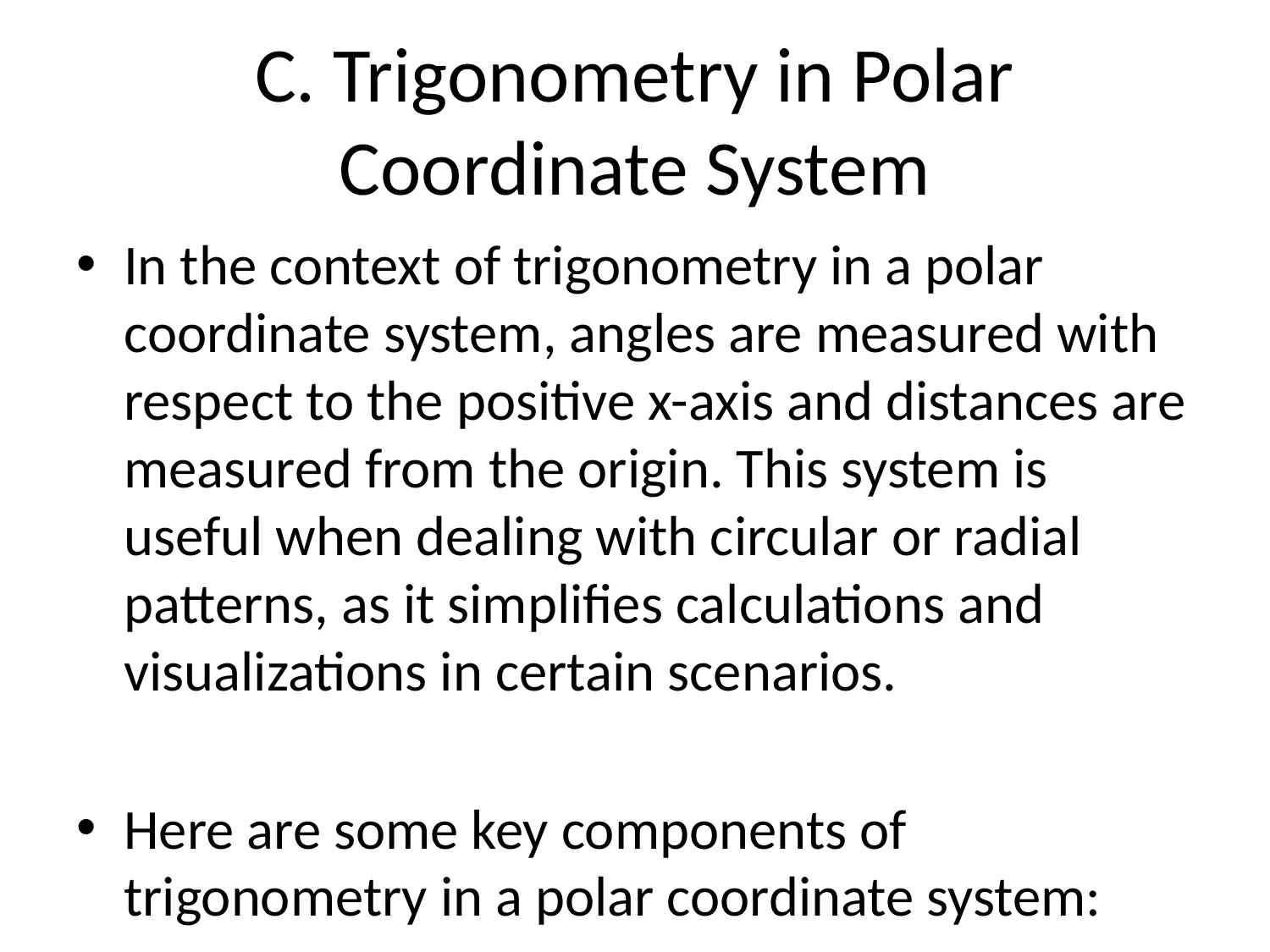

# C. Trigonometry in Polar Coordinate System
In the context of trigonometry in a polar coordinate system, angles are measured with respect to the positive x-axis and distances are measured from the origin. This system is useful when dealing with circular or radial patterns, as it simplifies calculations and visualizations in certain scenarios.

Here are some key components of trigonometry in a polar coordinate system:

1. **Representation of Points**: In a Cartesian coordinate system, points are represented as (x, y) coordinates. In a polar coordinate system, points are represented as (r, θ), where r represents the distance from the origin to the point, and θ represents the angle formed by the positive x-axis and the line segment connecting the origin to the point. The angle θ is measured in radians, usually from 0 to 2π (or 0 to 360 degrees).

2. **Trigonometric Functions**: In the polar coordinate system, trigonometric functions such as sine, cosine, and tangent can be defined in terms of r and θ. For instance, if (x, y) are Cartesian coordinates and r and θ are polar coordinates, then:

   - x = r * cos(θ)
   - y = r * sin(θ)

   These equations can be used to convert between polar coordinates and Cartesian coordinates.

3. **Law of Cosines and Law of Sines**: These fundamental laws of trigonometry can also be expressed in terms of polar coordinates. The Law of Cosines relates the sides of a triangle to the cosine of one of its angles, while the Law of Sines relates the sides to the sines of the angles in a triangle. These laws are useful in solving various trigonometric problems in the polar coordinate system.

4. **Graphing Polar Equations**: Polar coordinates are useful for graphing equations that are more easily expressed in terms of angles and distances from the origin. Common polar graphs include circles, cardioids, limaçons, and spirals. Understanding trigonometry in the polar coordinate system is crucial for visualizing and analyzing these types of curves.

5. **Calculus in Polar Coordinates**: Calculus concepts such as differentiation and integration can also be extended to the polar coordinate system. Functions defined in polar form require the use of the chain rule and other techniques when performing calculus operations. For instance, finding the area enclosed by a polar curve or calculating the length of a curve in polar coordinates involves using trigonometric functions and understanding the relationships between r and θ.

Overall, trigonometry in the polar coordinate system offers a unique perspective for analyzing circular and radial patterns and provides a powerful framework for solving geometric, calculus, and physical problems involving symmetry and circularity.